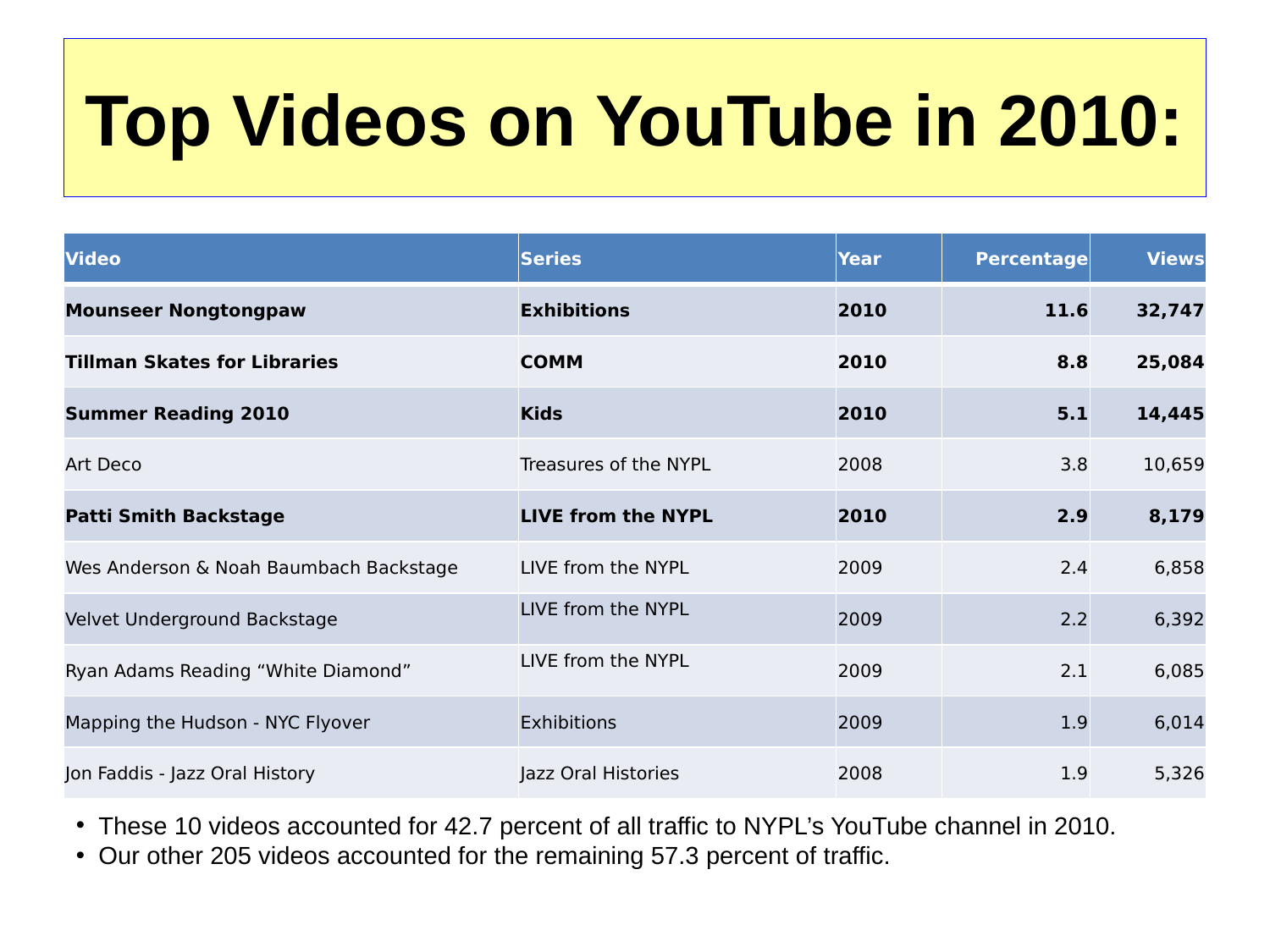

# Top Videos on YouTube in 2010:
| Video | Series | Year | Percentage | Views |
| --- | --- | --- | --- | --- |
| Mounseer Nongtongpaw | Exhibitions | 2010 | 11.6 | 32,747 |
| Tillman Skates for Libraries | COMM | 2010 | 8.8 | 25,084 |
| Summer Reading 2010 | Kids | 2010 | 5.1 | 14,445 |
| Art Deco | Treasures of the NYPL | 2008 | 3.8 | 10,659 |
| Patti Smith Backstage | LIVE from the NYPL | 2010 | 2.9 | 8,179 |
| Wes Anderson & Noah Baumbach Backstage | LIVE from the NYPL | 2009 | 2.4 | 6,858 |
| Velvet Underground Backstage | LIVE from the NYPL | 2009 | 2.2 | 6,392 |
| Ryan Adams Reading “White Diamond” | LIVE from the NYPL | 2009 | 2.1 | 6,085 |
| Mapping the Hudson - NYC Flyover | Exhibitions | 2009 | 1.9 | 6,014 |
| Jon Faddis - Jazz Oral History | Jazz Oral Histories | 2008 | 1.9 | 5,326 |
  These 10 videos accounted for 42.7 percent of all traffic to NYPL’s YouTube channel in 2010.
  Our other 205 videos accounted for the remaining 57.3 percent of traffic.